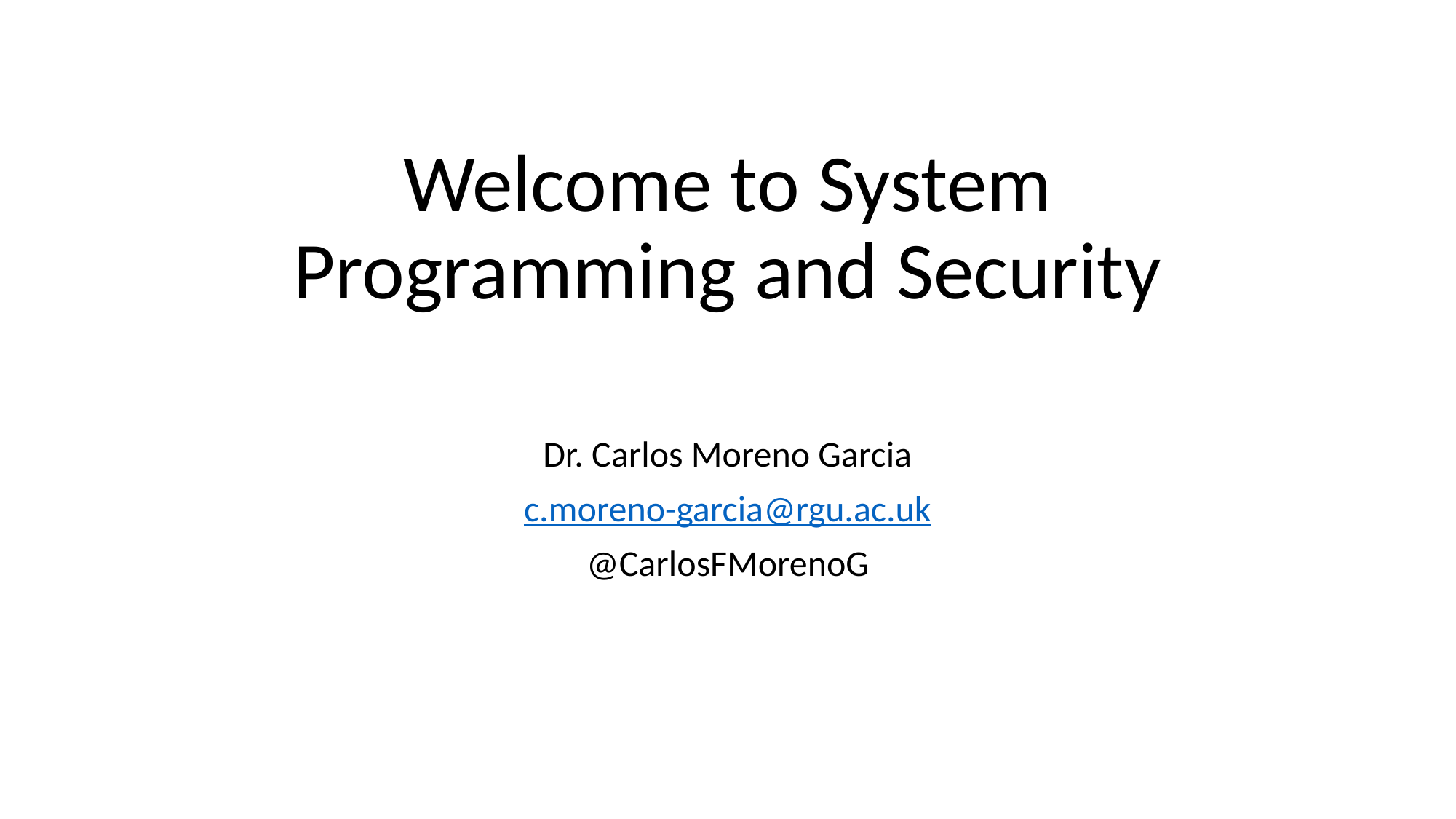

# Welcome to System Programming and Security
Dr. Carlos Moreno Garcia
c.moreno-garcia@rgu.ac.uk
@CarlosFMorenoG